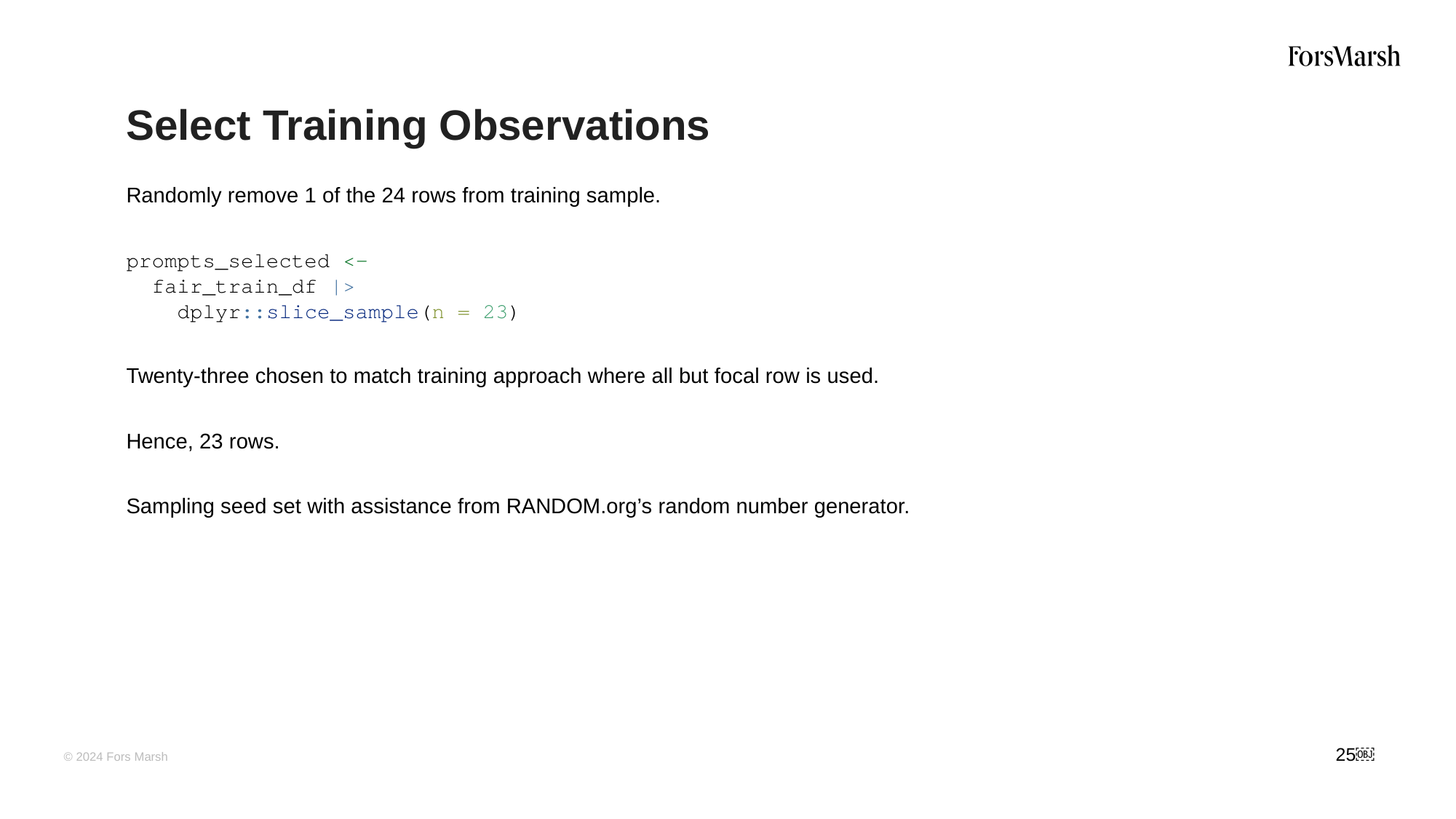

# Select Training Observations
Randomly remove 1 of the 24 rows from training sample.
prompts_selected <-
  fair_train_df |>
    dplyr::slice_sample(n = 23)
Twenty-three chosen to match training approach where all but focal row is used.
Hence, 23 rows.
Sampling seed set with assistance from RANDOM.org’s random number generator.